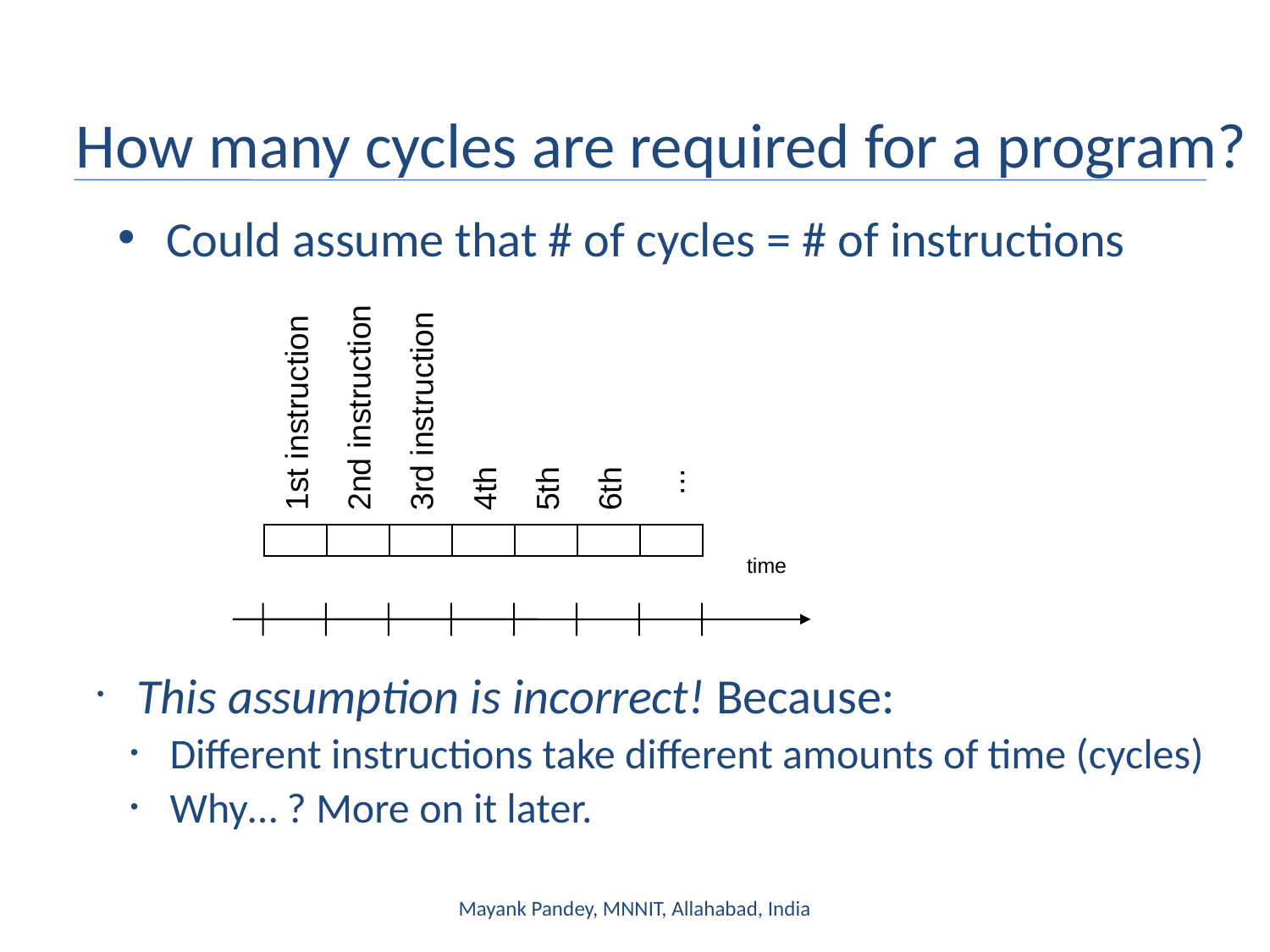

# How many cycles are required for a program?
Could assume that # of cycles = # of instructions
1st instruction
2nd instruction
3rd instruction
...
4th
5th
6th

time

 This assumption is incorrect! Because:
 Different instructions take different amounts of time (cycles)
 Why… ? More on it later.
Mayank Pandey, MNNIT, Allahabad, India